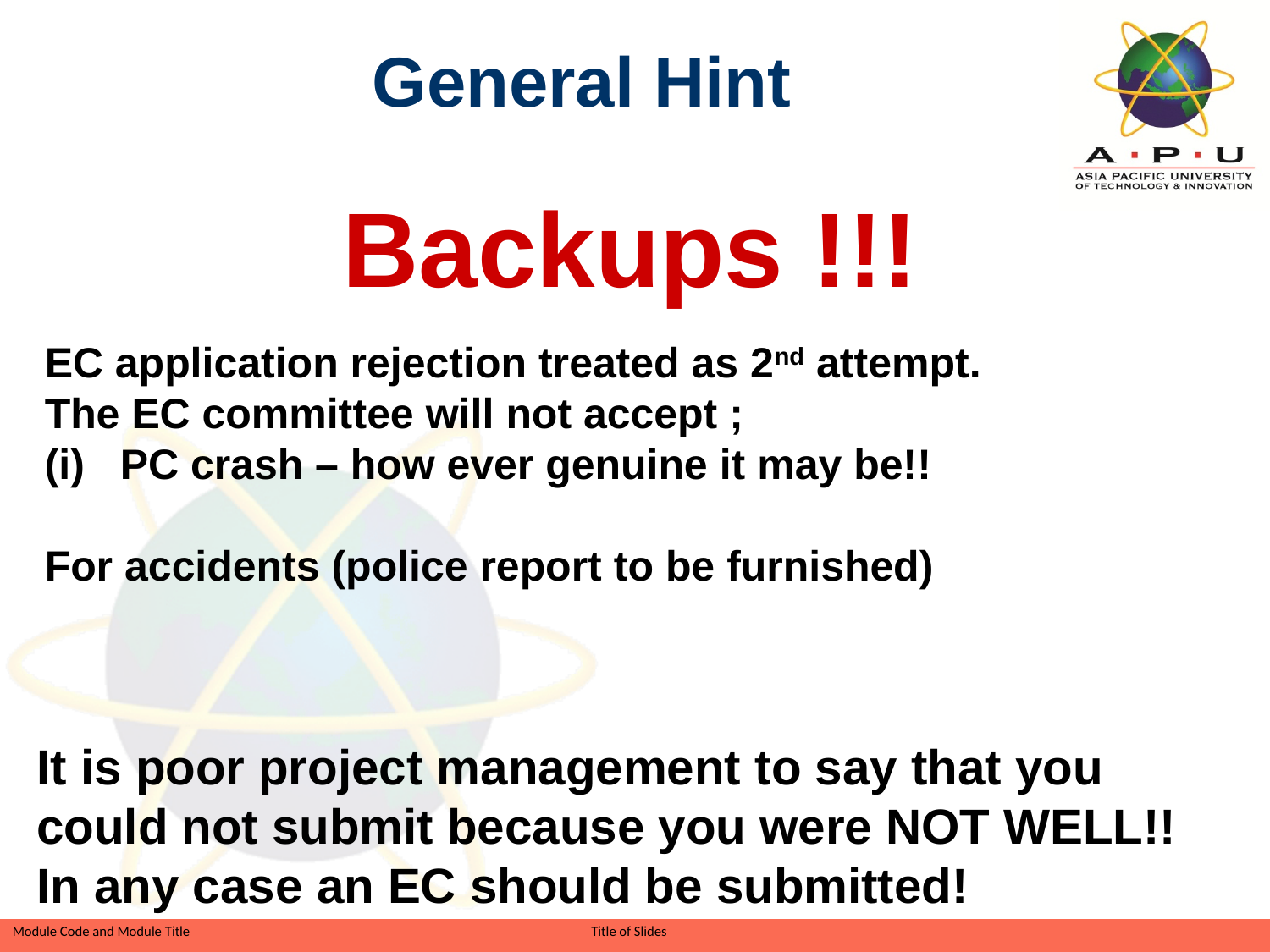

General Hint
Backups !!!
EC application rejection treated as 2nd attempt.
The EC committee will not accept ;
  PC crash – how ever genuine it may be!!

For accidents (police report to be furnished)
It is poor project management to say that you could not submit because you were NOT WELL!!
In any case an EC should be submitted!
Slide 70 of 41